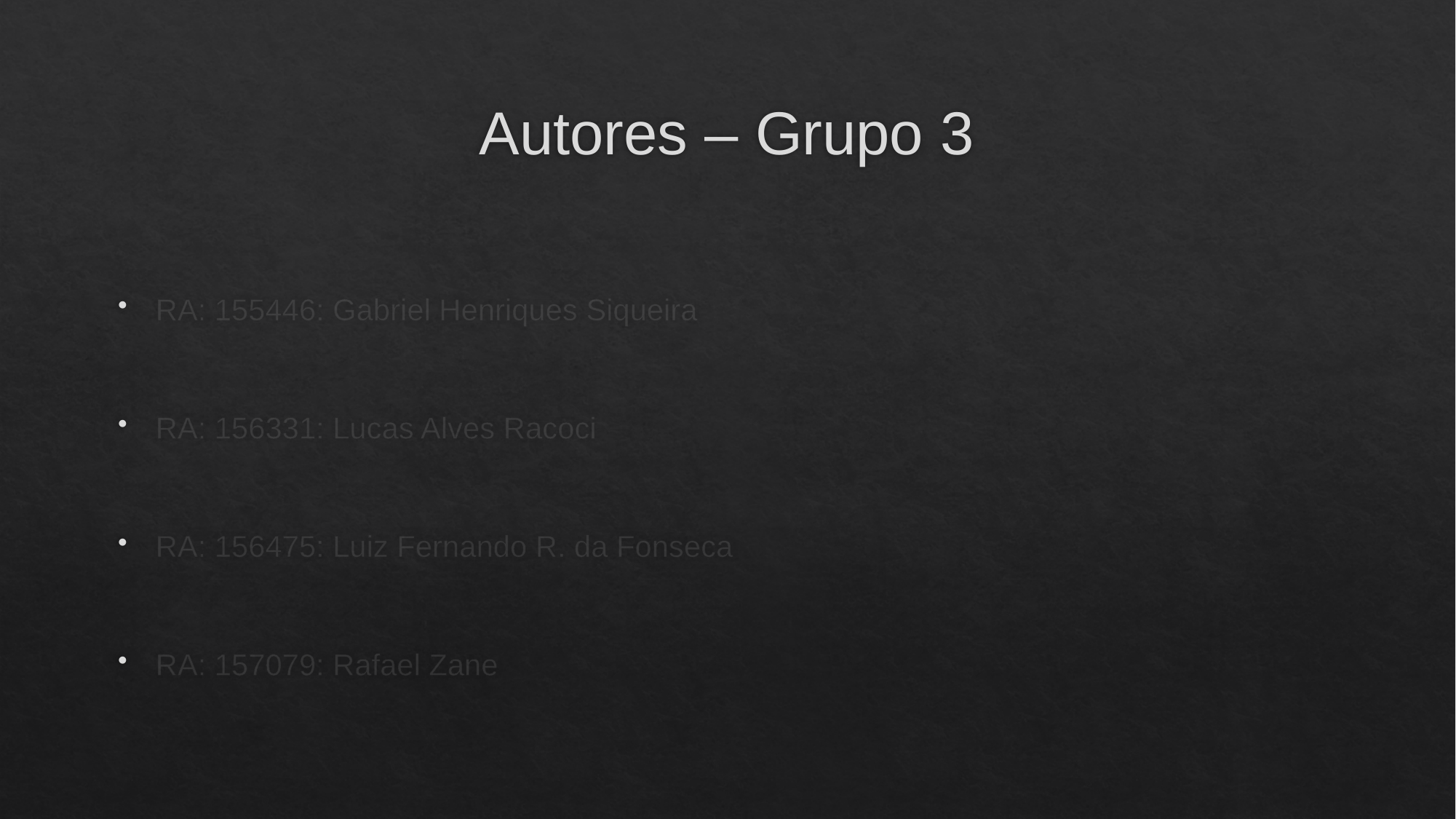

# Autores – Grupo 3
RA: 155446: Gabriel Henriques Siqueira
RA: 156331: Lucas Alves Racoci
RA: 156475: Luiz Fernando R. da Fonseca
RA: 157079: Rafael Zane